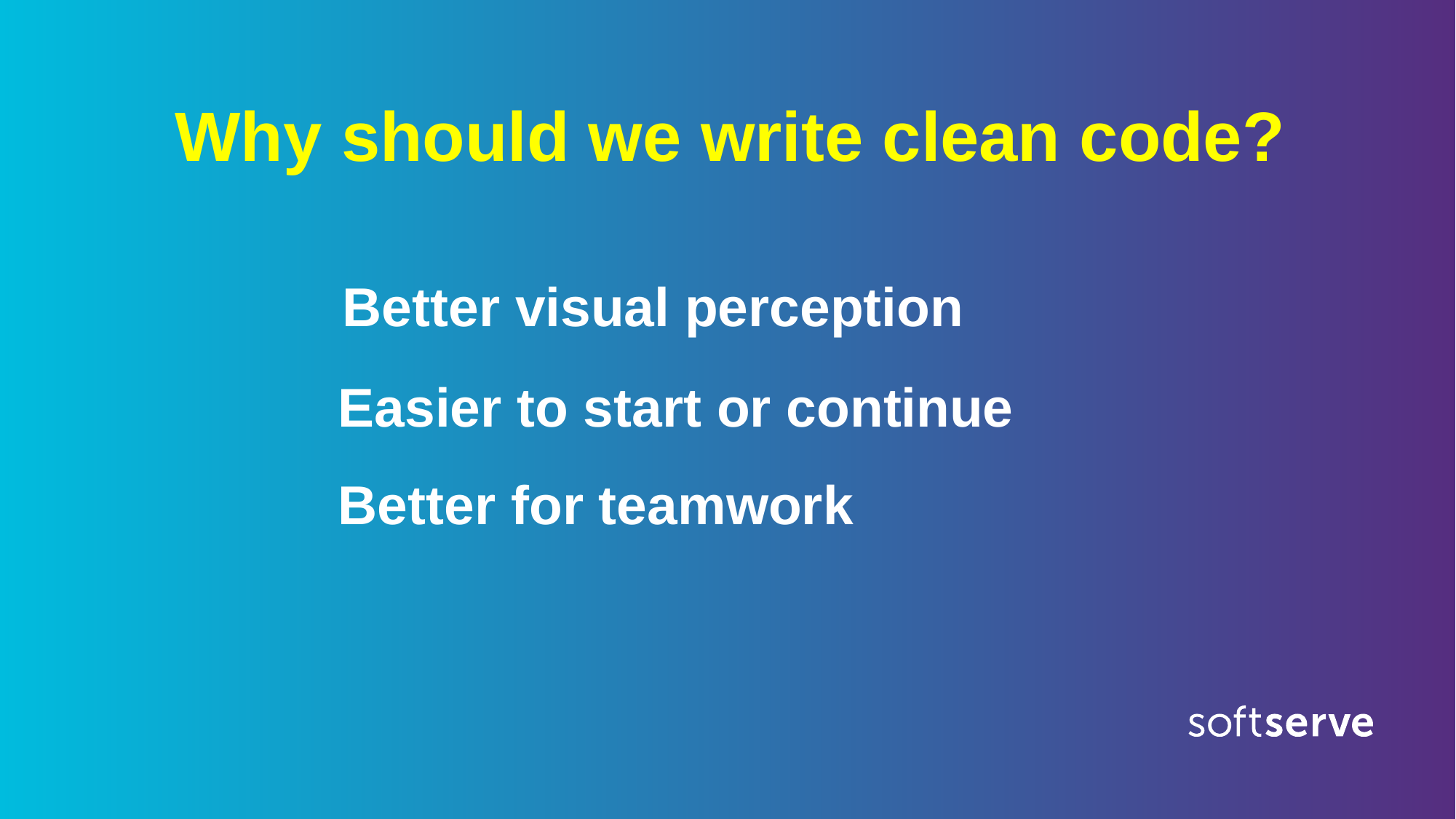

Why should we write clean code?
Better visual perception

                Easier to start or continue
                Better for teamwork